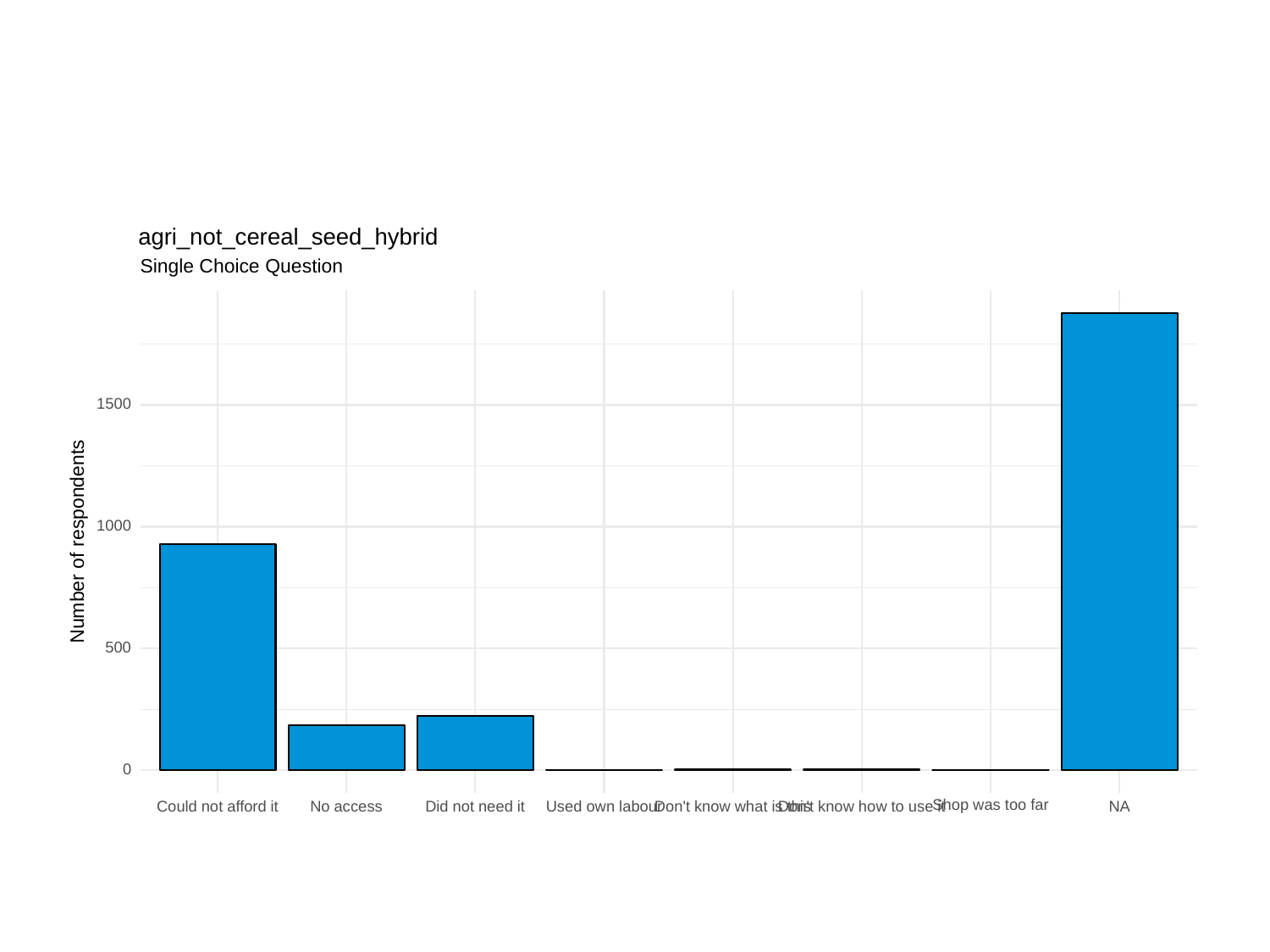

agri_not_cereal_seed_hybrid
Single Choice Question

1500

1000

Number of respondents

500

0

Shop was too far
Could not afford it
No access
Did not need it
Used own labour
Don't know what is this
Don't know how to use it
NA